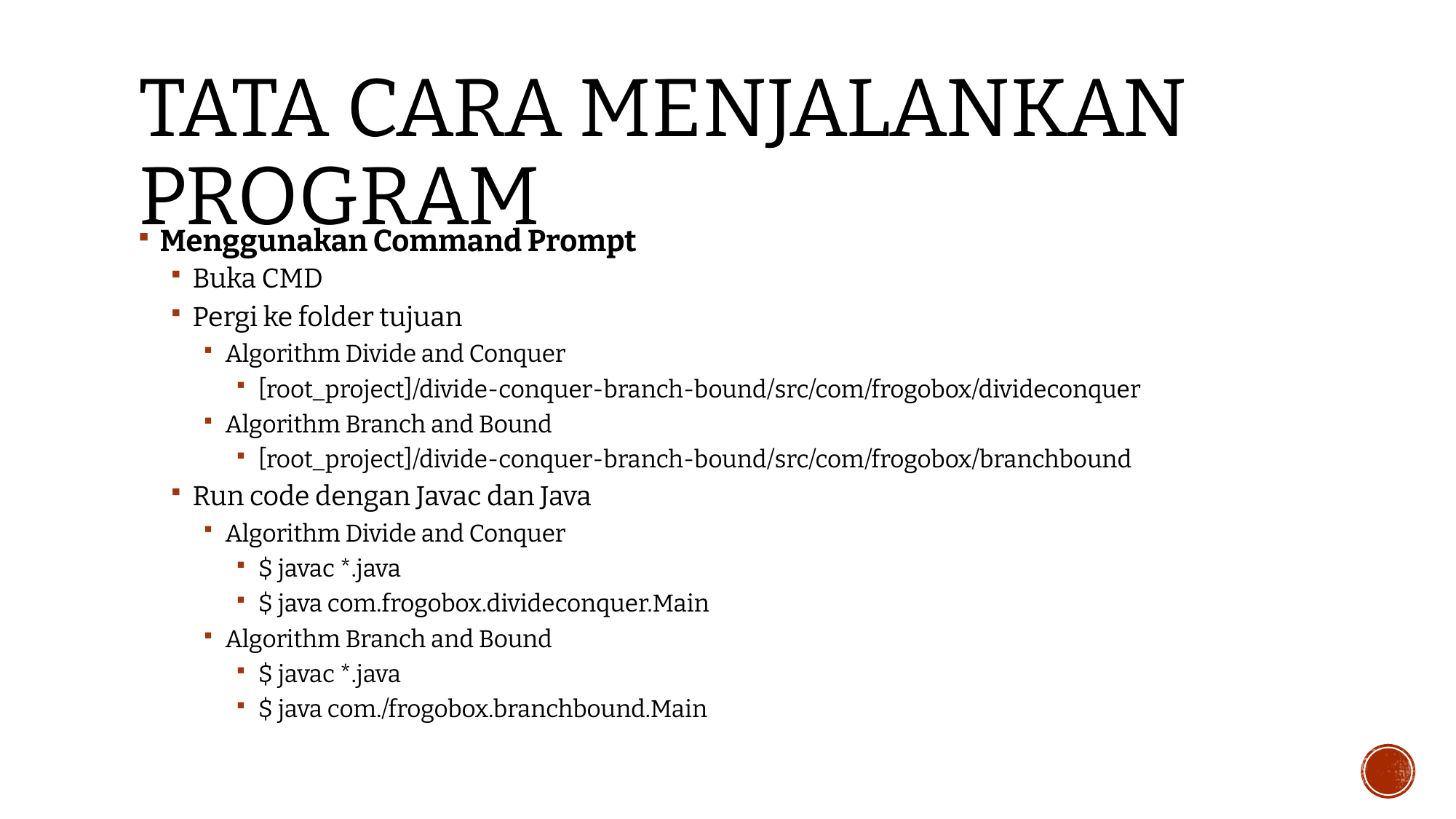

# Tata cara menjalankan program
Menggunakan Command Prompt
Buka CMD
Pergi ke folder tujuan
Algorithm Divide and Conquer
[root_project]/divide-conquer-branch-bound/src/com/frogobox/divideconquer
Algorithm Branch and Bound
[root_project]/divide-conquer-branch-bound/src/com/frogobox/branchbound
Run code dengan Javac dan Java
Algorithm Divide and Conquer
$ javac *.java
$ java com.frogobox.divideconquer.Main
Algorithm Branch and Bound
$ javac *.java
$ java com./frogobox.branchbound.Main